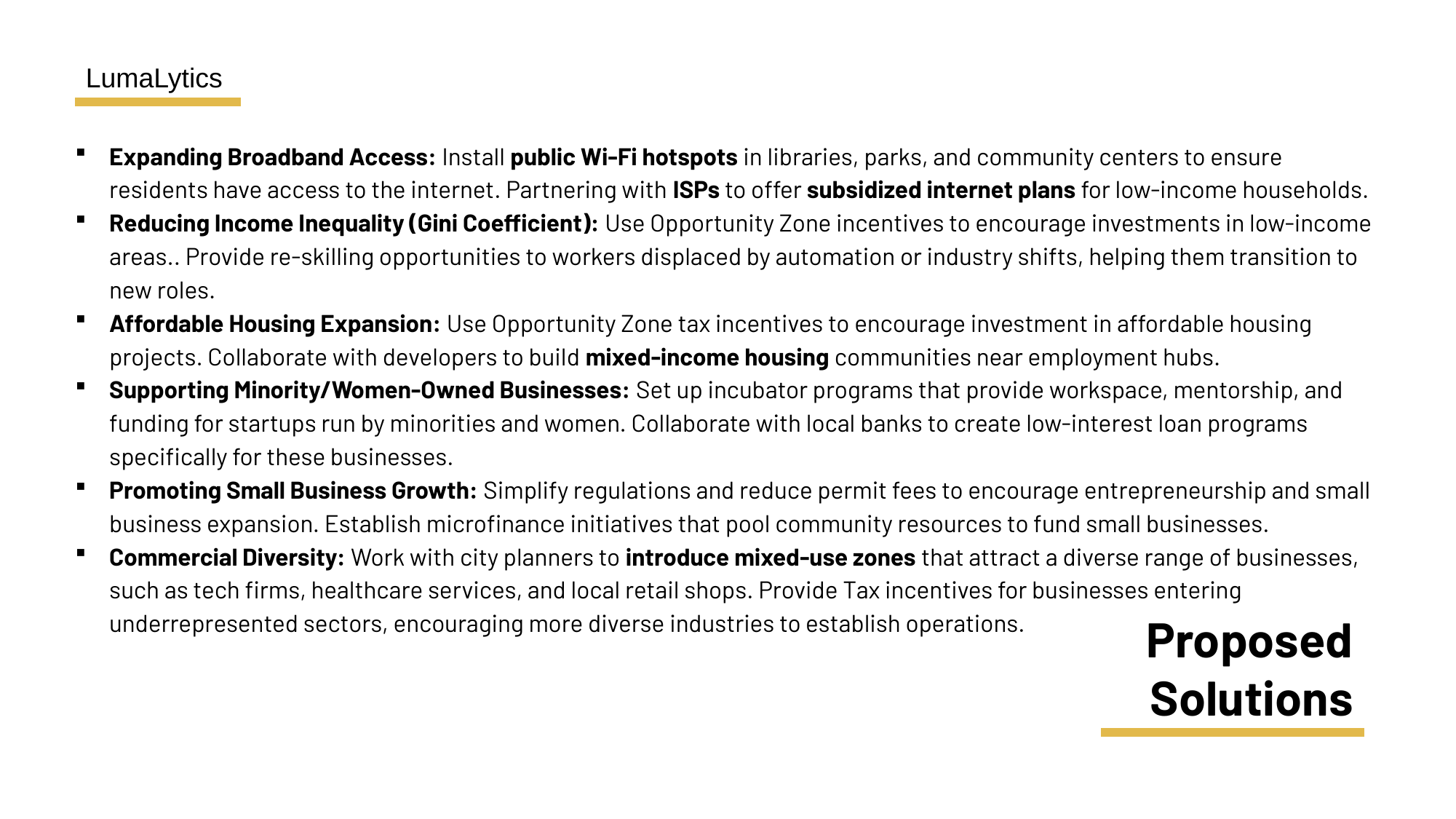

LumaLytics
Expanding Broadband Access: Install public Wi-Fi hotspots in libraries, parks, and community centers to ensure residents have access to the internet. Partnering with ISPs to offer subsidized internet plans for low-income households.
Reducing Income Inequality (Gini Coefficient): Use Opportunity Zone incentives to encourage investments in low-income areas.. Provide re-skilling opportunities to workers displaced by automation or industry shifts, helping them transition to new roles.
Affordable Housing Expansion: Use Opportunity Zone tax incentives to encourage investment in affordable housing projects. Collaborate with developers to build mixed-income housing communities near employment hubs.
Supporting Minority/Women-Owned Businesses: Set up incubator programs that provide workspace, mentorship, and funding for startups run by minorities and women. Collaborate with local banks to create low-interest loan programs specifically for these businesses.
Promoting Small Business Growth: Simplify regulations and reduce permit fees to encourage entrepreneurship and small business expansion. Establish microfinance initiatives that pool community resources to fund small businesses.
Commercial Diversity: Work with city planners to introduce mixed-use zones that attract a diverse range of businesses, such as tech firms, healthcare services, and local retail shops. Provide Tax incentives for businesses entering underrepresented sectors, encouraging more diverse industries to establish operations.
Proposed Solutions